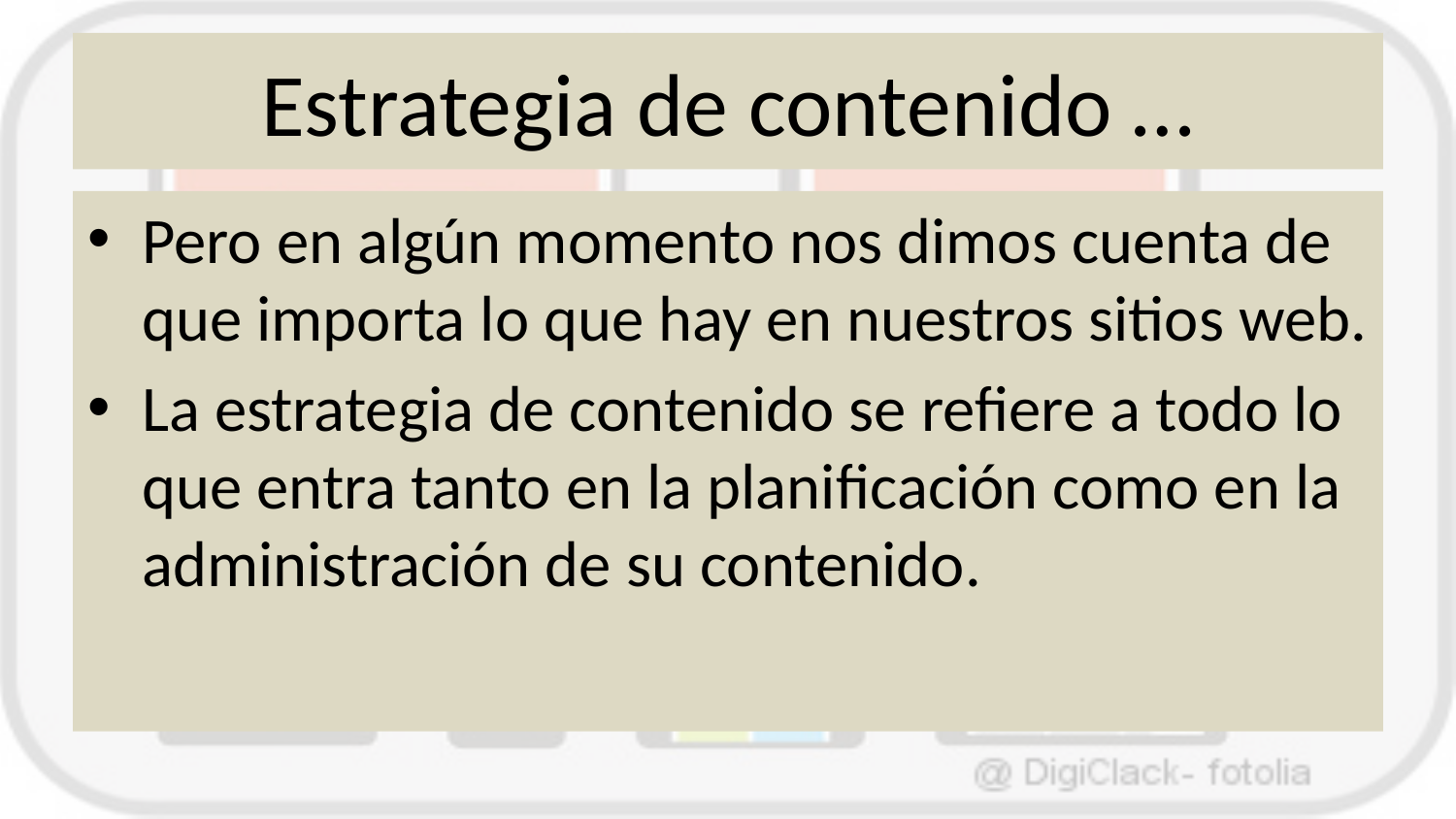

# Estrategia de contenido …
Pero en algún momento nos dimos cuenta de que importa lo que hay en nuestros sitios web.
La estrategia de contenido se refiere a todo lo que entra tanto en la planificación como en la administración de su contenido.